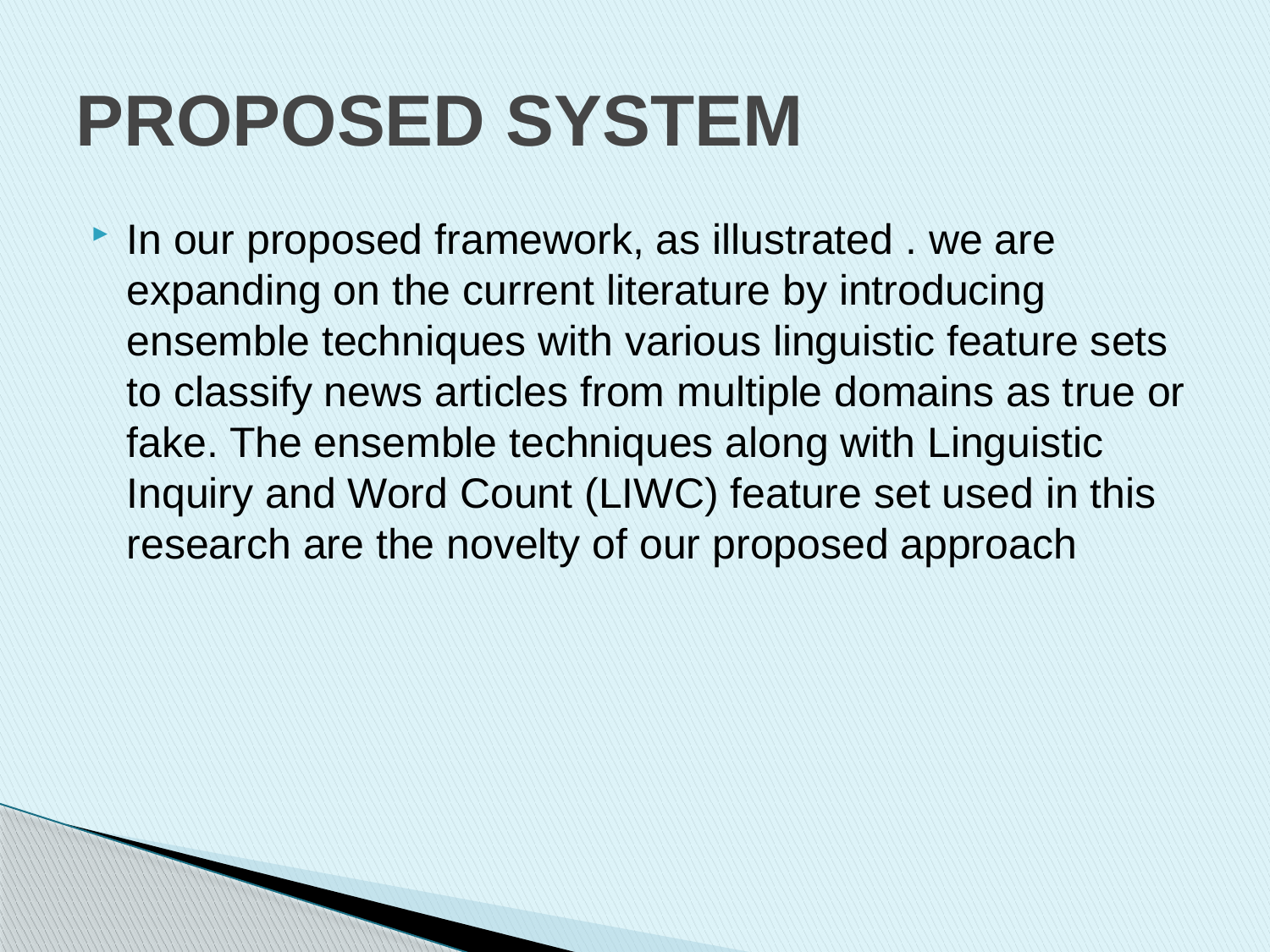

# PROPOSED SYSTEM
In our proposed framework, as illustrated . we are expanding on the current literature by introducing ensemble techniques with various linguistic feature sets to classify news articles from multiple domains as true or fake. The ensemble techniques along with Linguistic Inquiry and Word Count (LIWC) feature set used in this research are the novelty of our proposed approach